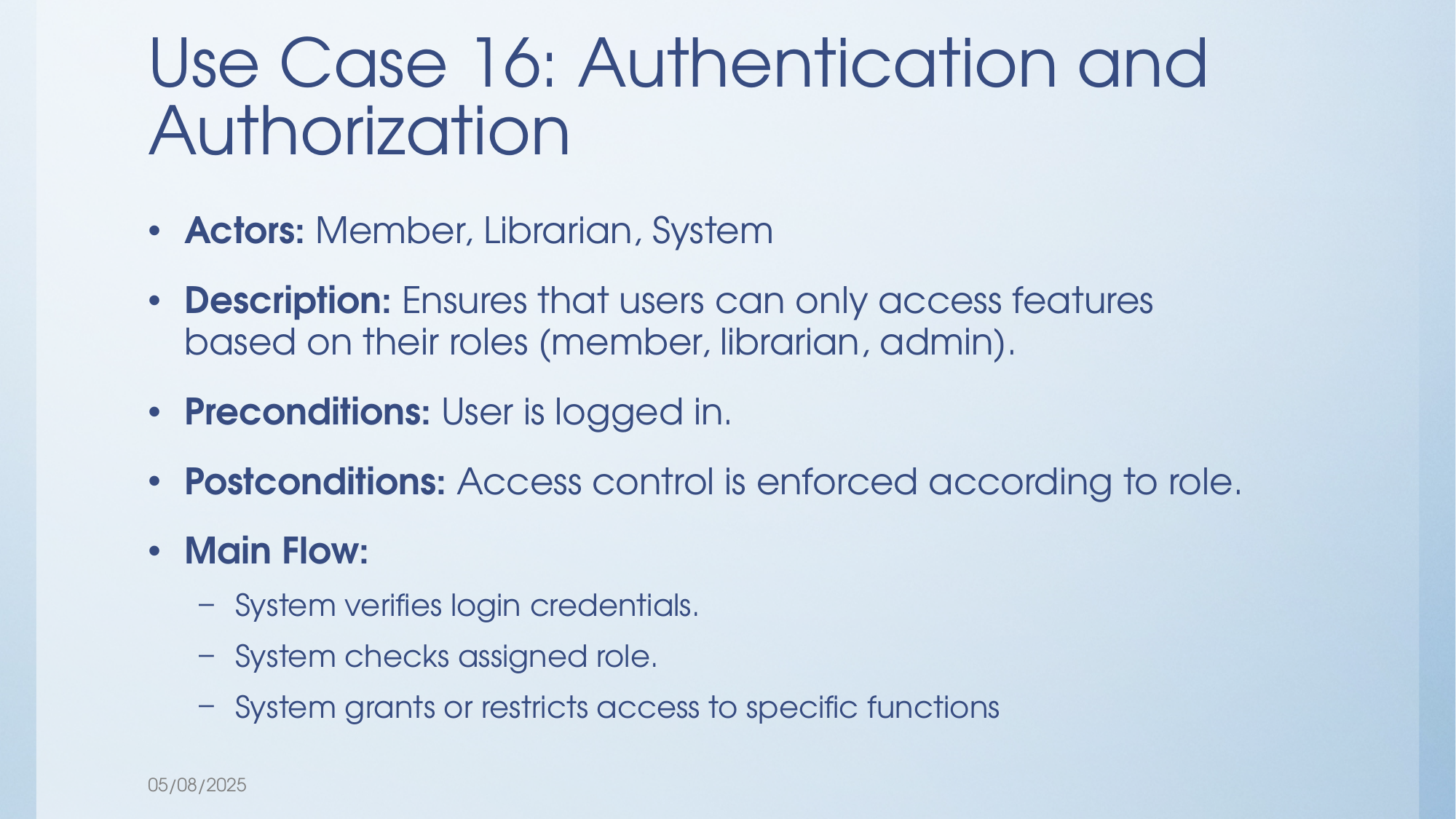

# Use Case 16: Authentication and Authorization
Actors: Member, Librarian, System
Description: Ensures that users can only access features based on their roles (member, librarian, admin).
Preconditions: User is logged in.
Postconditions: Access control is enforced according to role.
Main Flow:
System verifies login credentials.
System checks assigned role.
System grants or restricts access to specific functions

05/08/2025